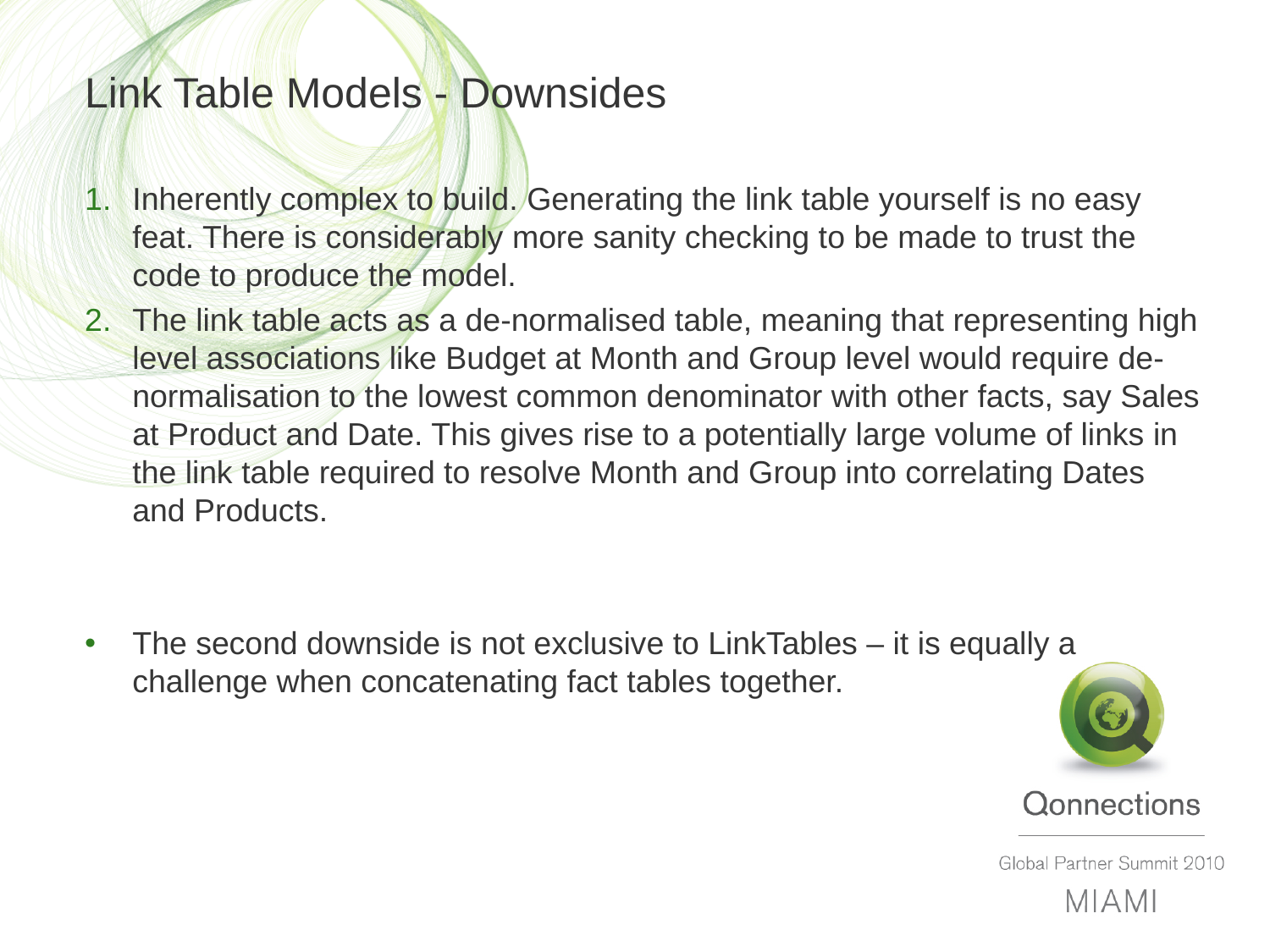

# Link Table Models - Downsides
Inherently complex to build. Generating the link table yourself is no easy feat. There is considerably more sanity checking to be made to trust the code to produce the model.
The link table acts as a de-normalised table, meaning that representing high level associations like Budget at Month and Group level would require de-normalisation to the lowest common denominator with other facts, say Sales at Product and Date. This gives rise to a potentially large volume of links in the link table required to resolve Month and Group into correlating Dates and Products.

The second downside is not exclusive to LinkTables – it is equally a challenge when concatenating fact tables together.